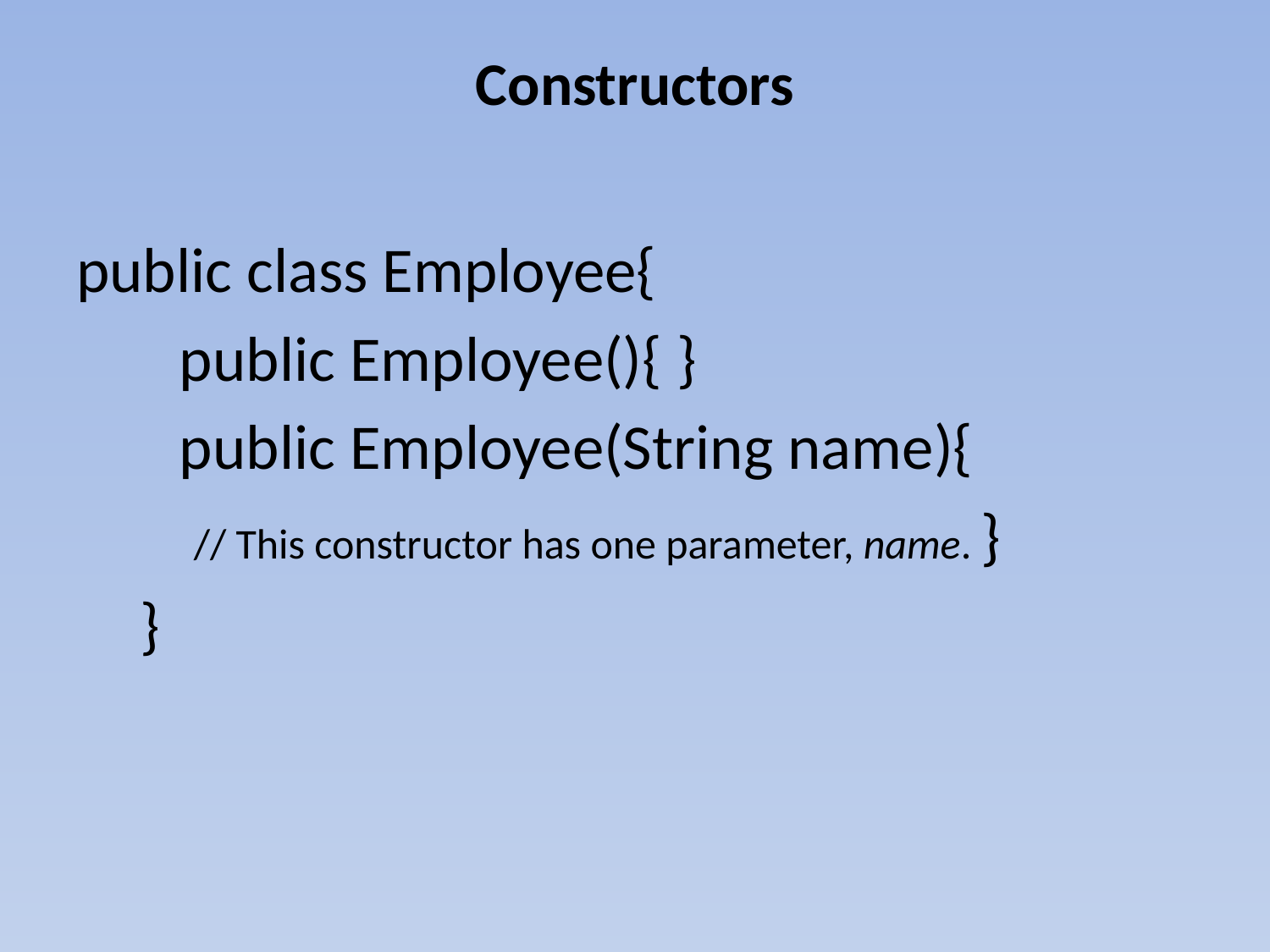

# Constructors
public class Employee{
	public Employee(){ }
	public Employee(String name){
	 // This constructor has one parameter, name. }
}